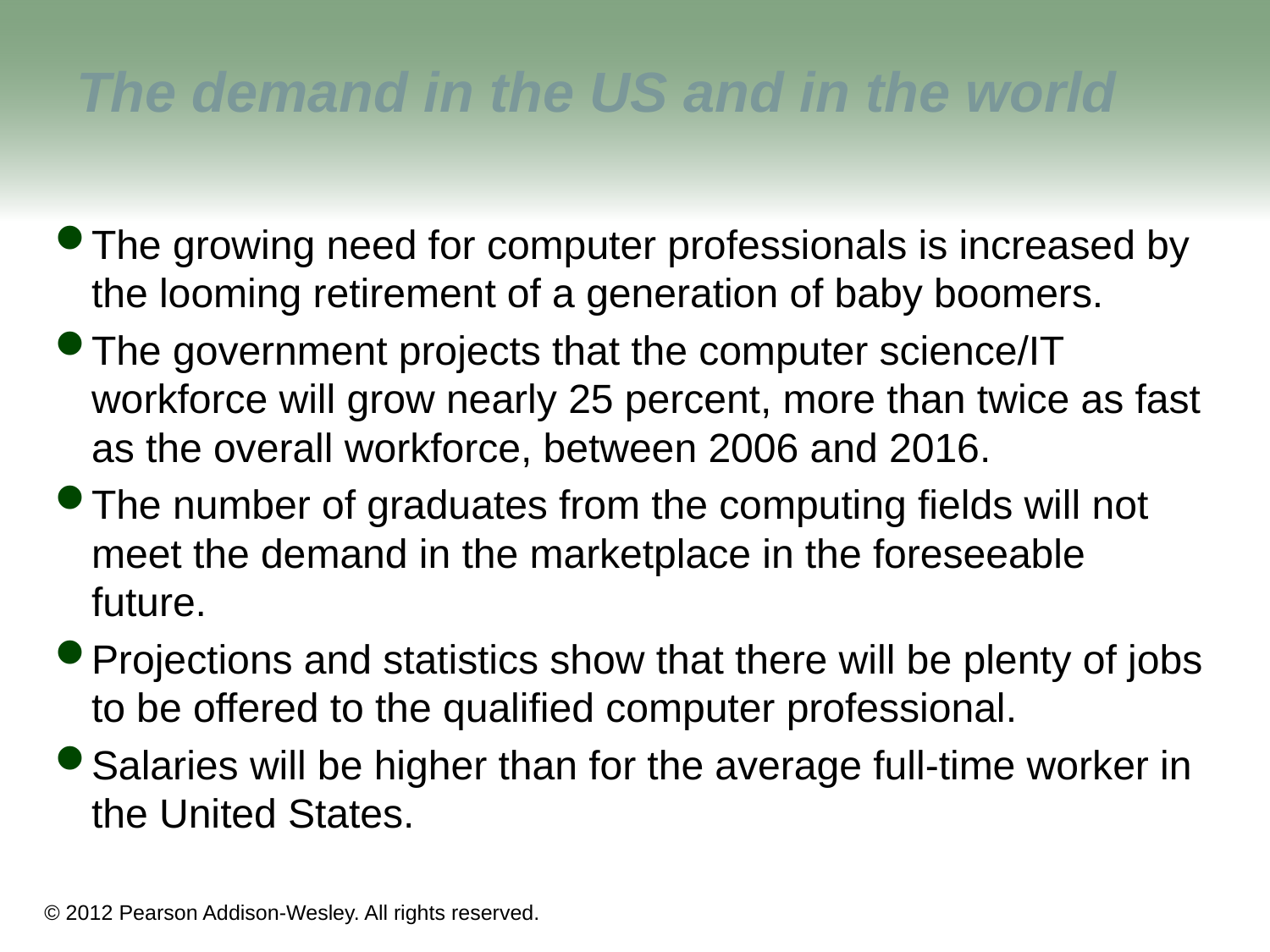

# The demand in the US and in the world
The growing need for computer professionals is increased by the looming retirement of a generation of baby boomers.
The government projects that the computer science/IT workforce will grow nearly 25 percent, more than twice as fast as the overall workforce, between 2006 and 2016.
The number of graduates from the computing fields will not meet the demand in the marketplace in the foreseeable future.
Projections and statistics show that there will be plenty of jobs to be offered to the qualified computer professional.
Salaries will be higher than for the average full-time worker in the United States.